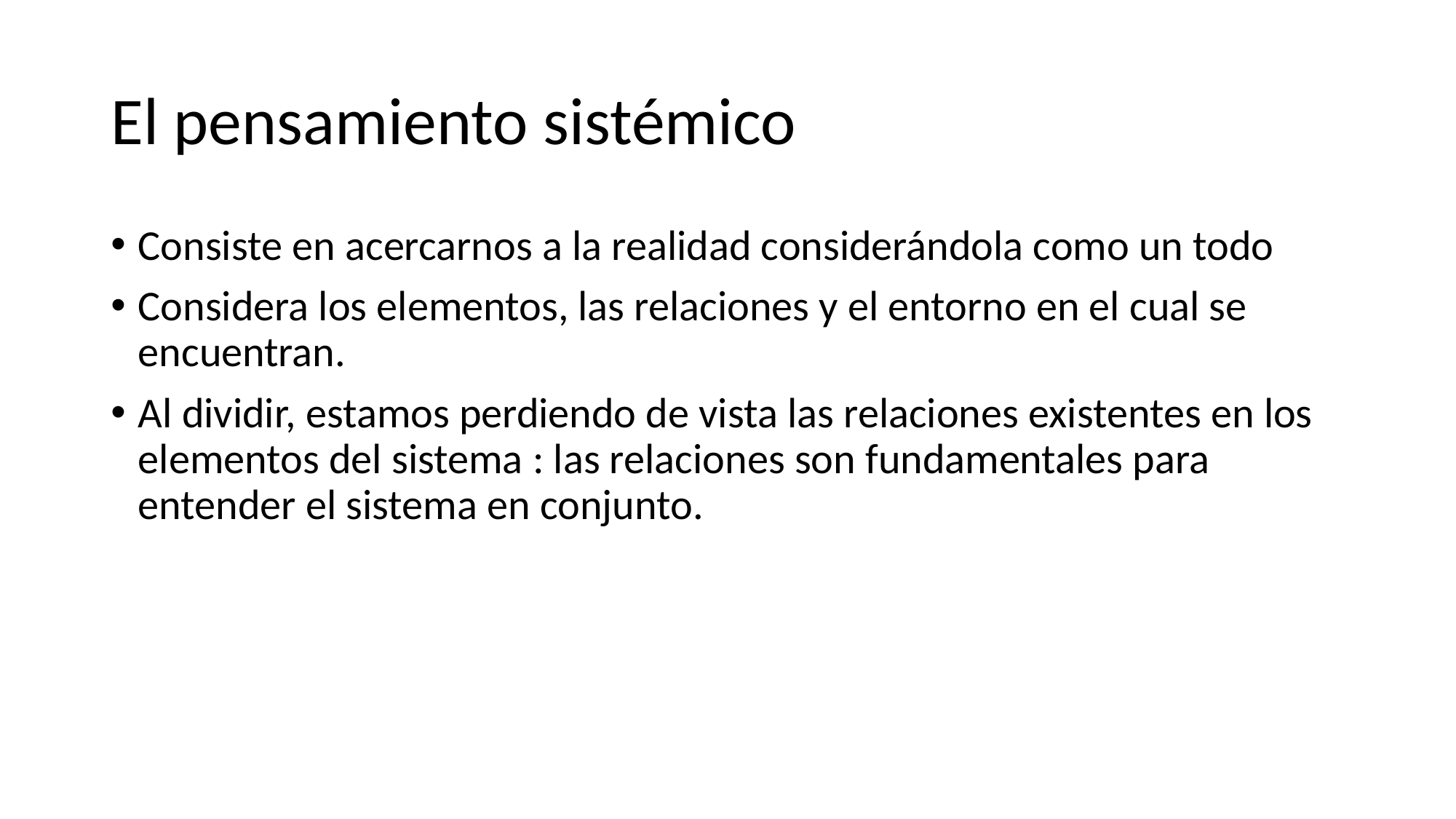

# El pensamiento sistémico
Consiste en acercarnos a la realidad considerándola como un todo
Considera los elementos, las relaciones y el entorno en el cual se encuentran.
Al dividir, estamos perdiendo de vista las relaciones existentes en los elementos del sistema : las relaciones son fundamentales para entender el sistema en conjunto.